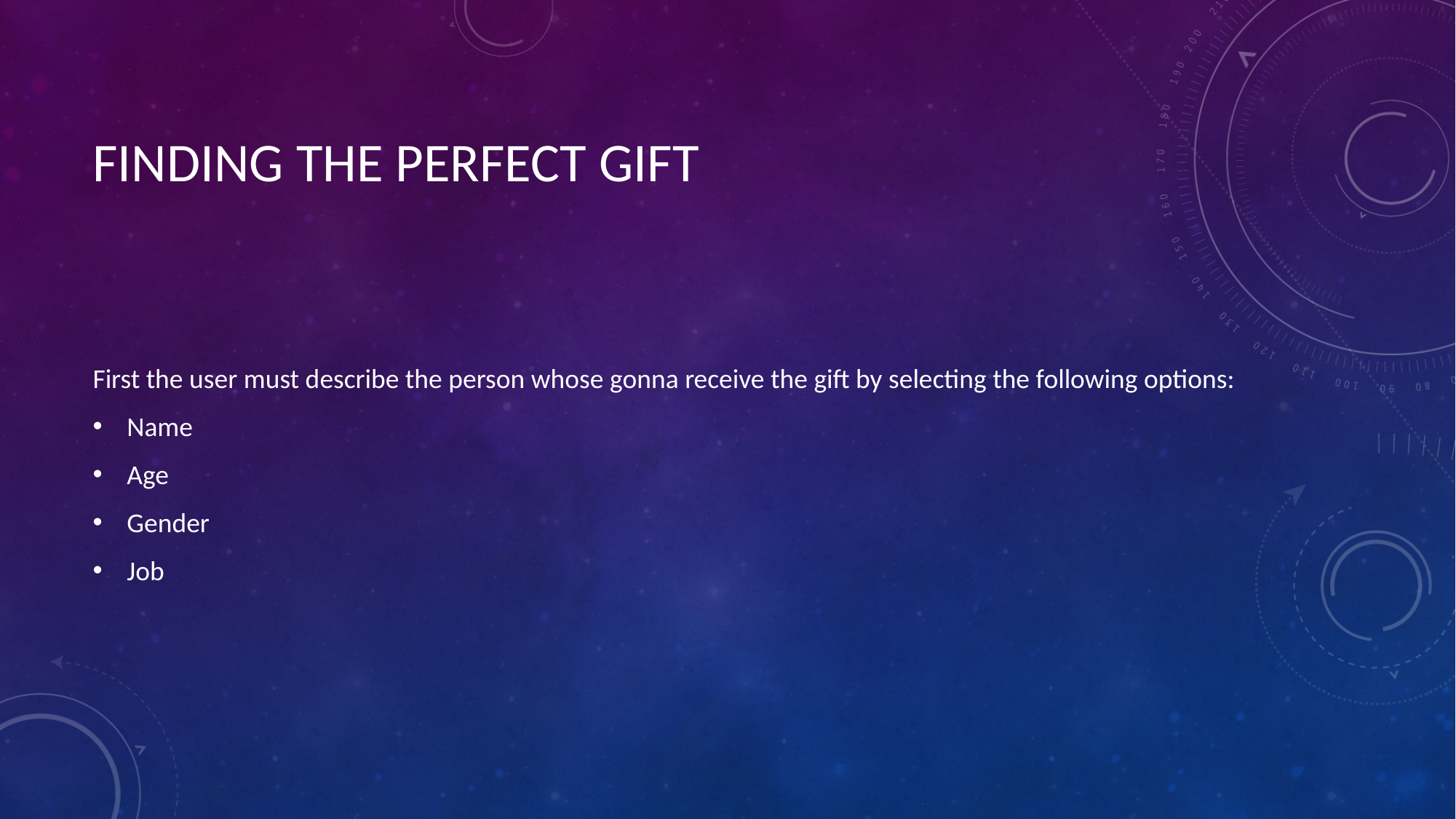

# Finding the perfect gift
First the user must describe the person whose gonna receive the gift by selecting the following options:
Name
Age
Gender
Job